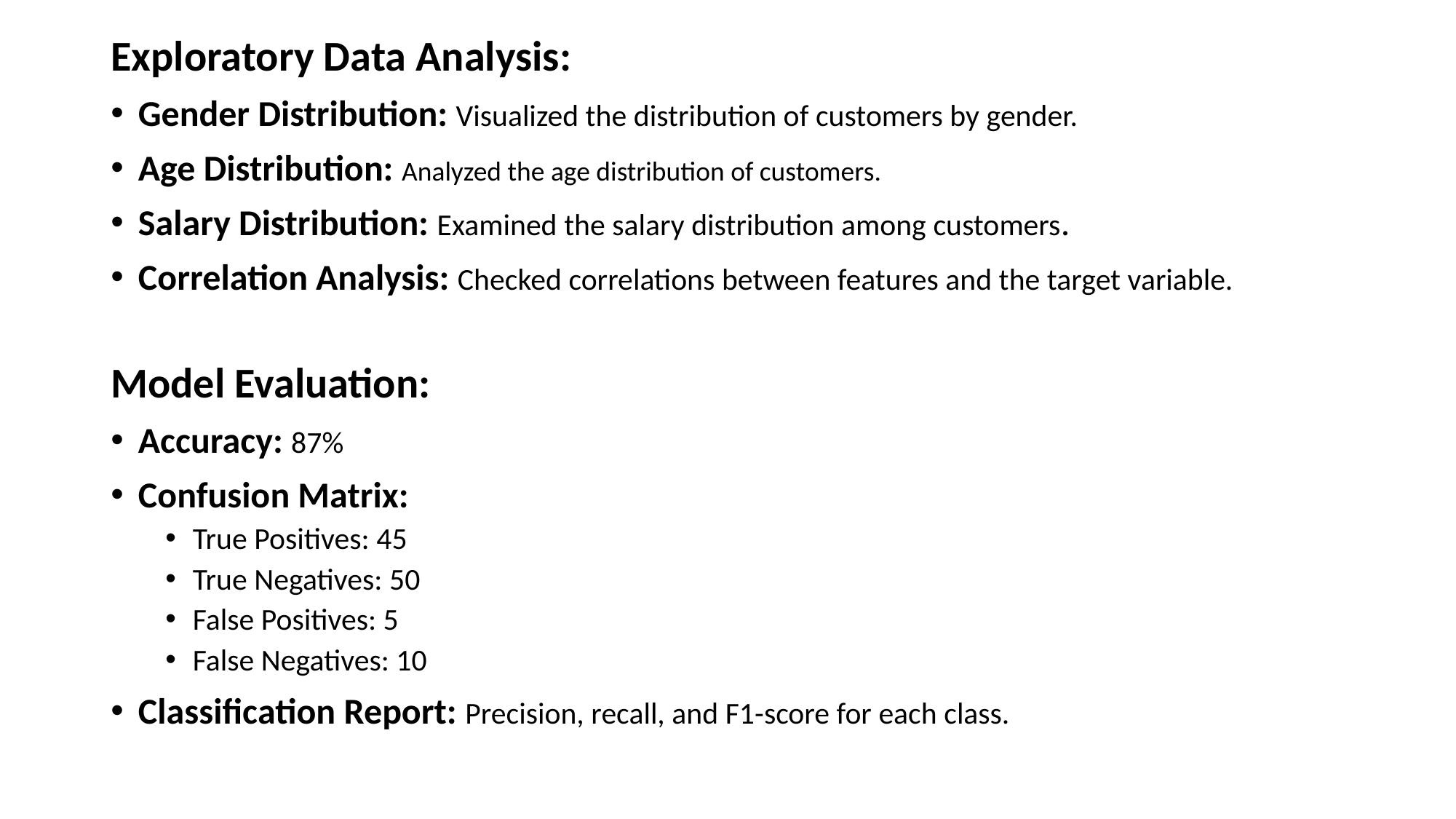

Exploratory Data Analysis:
Gender Distribution: Visualized the distribution of customers by gender.
Age Distribution: Analyzed the age distribution of customers.
Salary Distribution: Examined the salary distribution among customers.
Correlation Analysis: Checked correlations between features and the target variable.

Model Evaluation:
Accuracy: 87%
Confusion Matrix:
True Positives: 45
True Negatives: 50
False Positives: 5
False Negatives: 10
Classification Report: Precision, recall, and F1-score for each class.